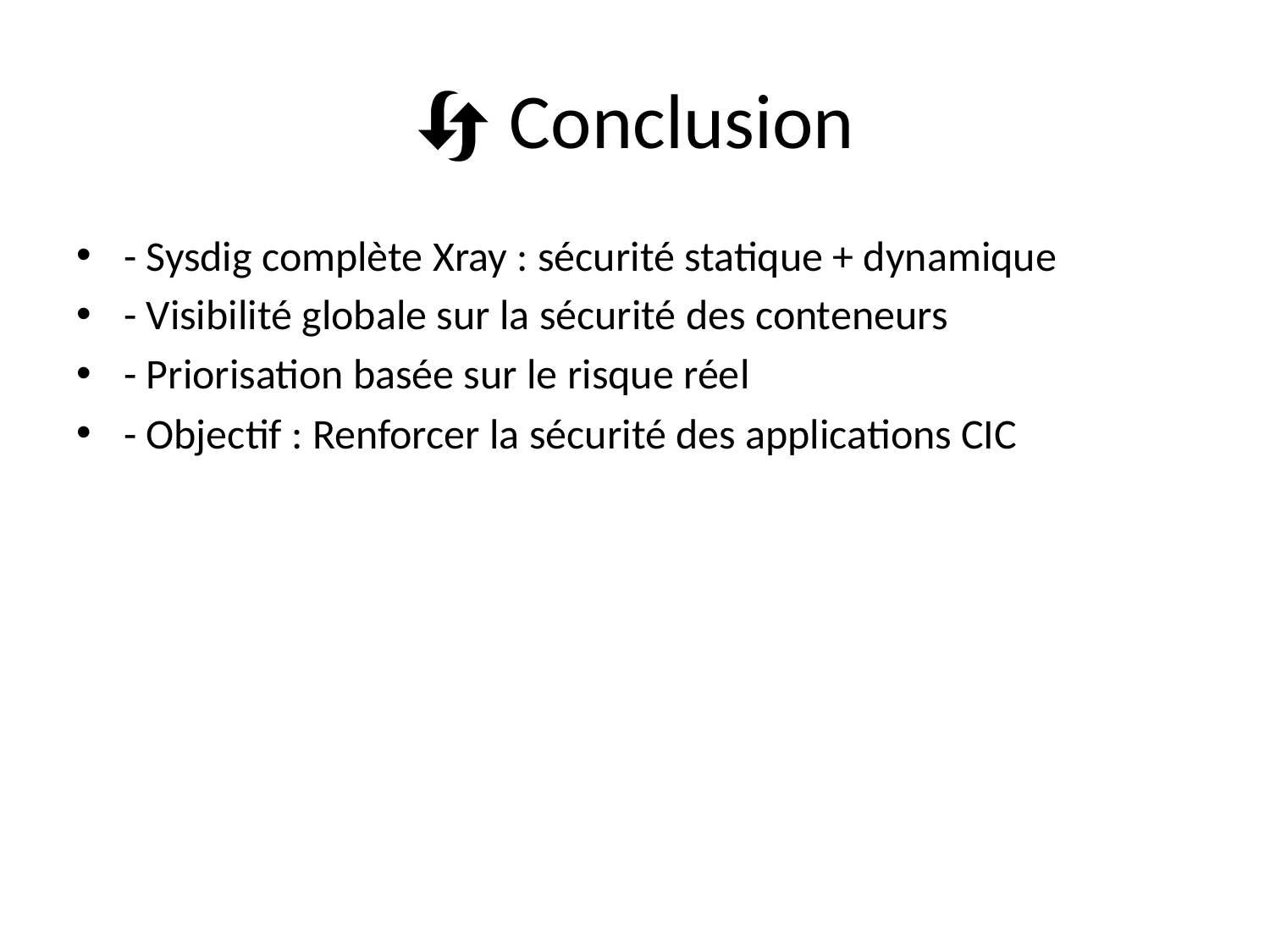

# 🔄 Conclusion
- Sysdig complète Xray : sécurité statique + dynamique
- Visibilité globale sur la sécurité des conteneurs
- Priorisation basée sur le risque réel
- Objectif : Renforcer la sécurité des applications CIC